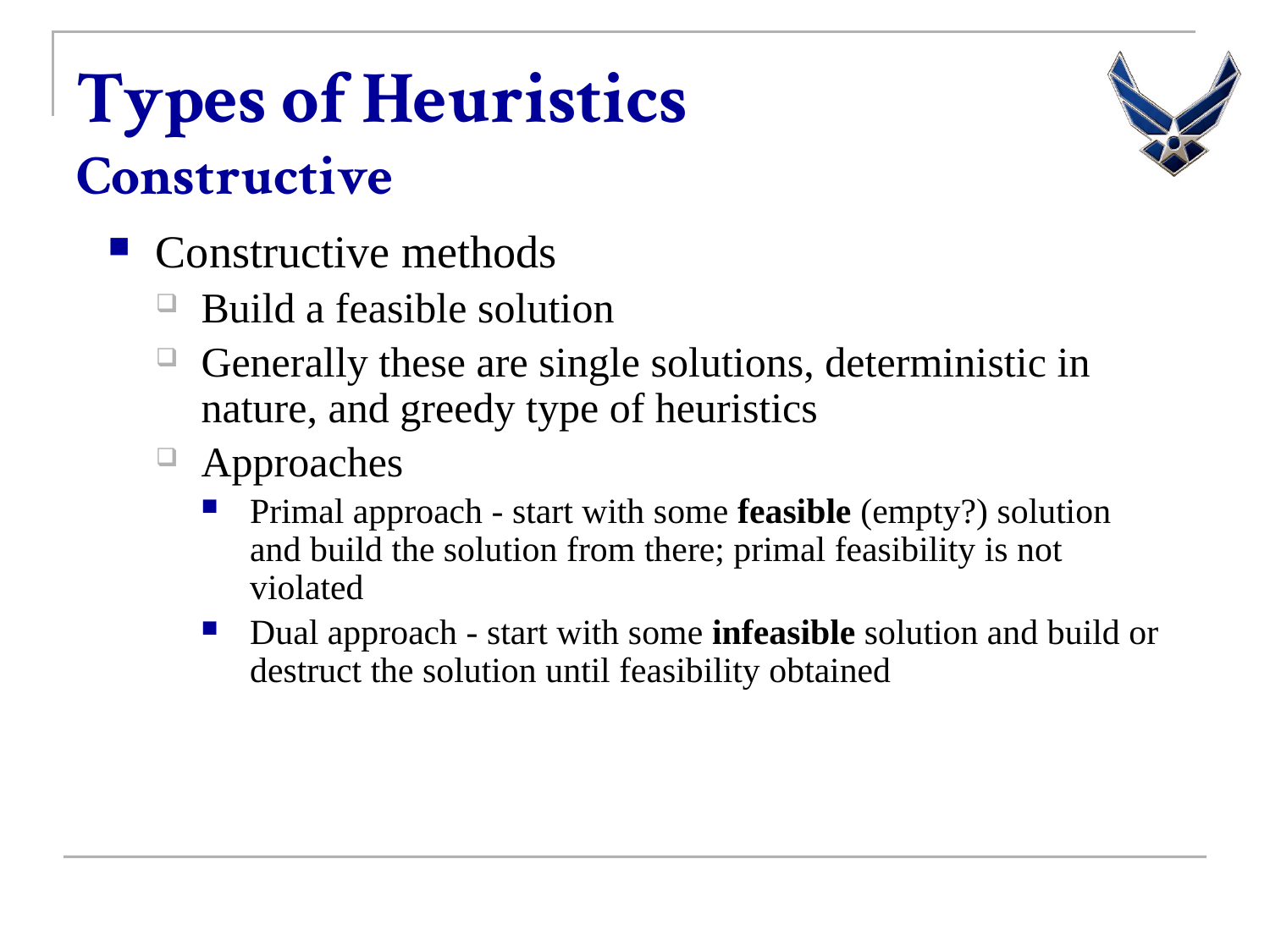

# Types of Heuristics Constructive
Constructive methods
Build a feasible solution
Generally these are single solutions, deterministic in nature, and greedy type of heuristics
Approaches
Primal approach - start with some feasible (empty?) solution and build the solution from there; primal feasibility is not violated
Dual approach - start with some infeasible solution and build or destruct the solution until feasibility obtained